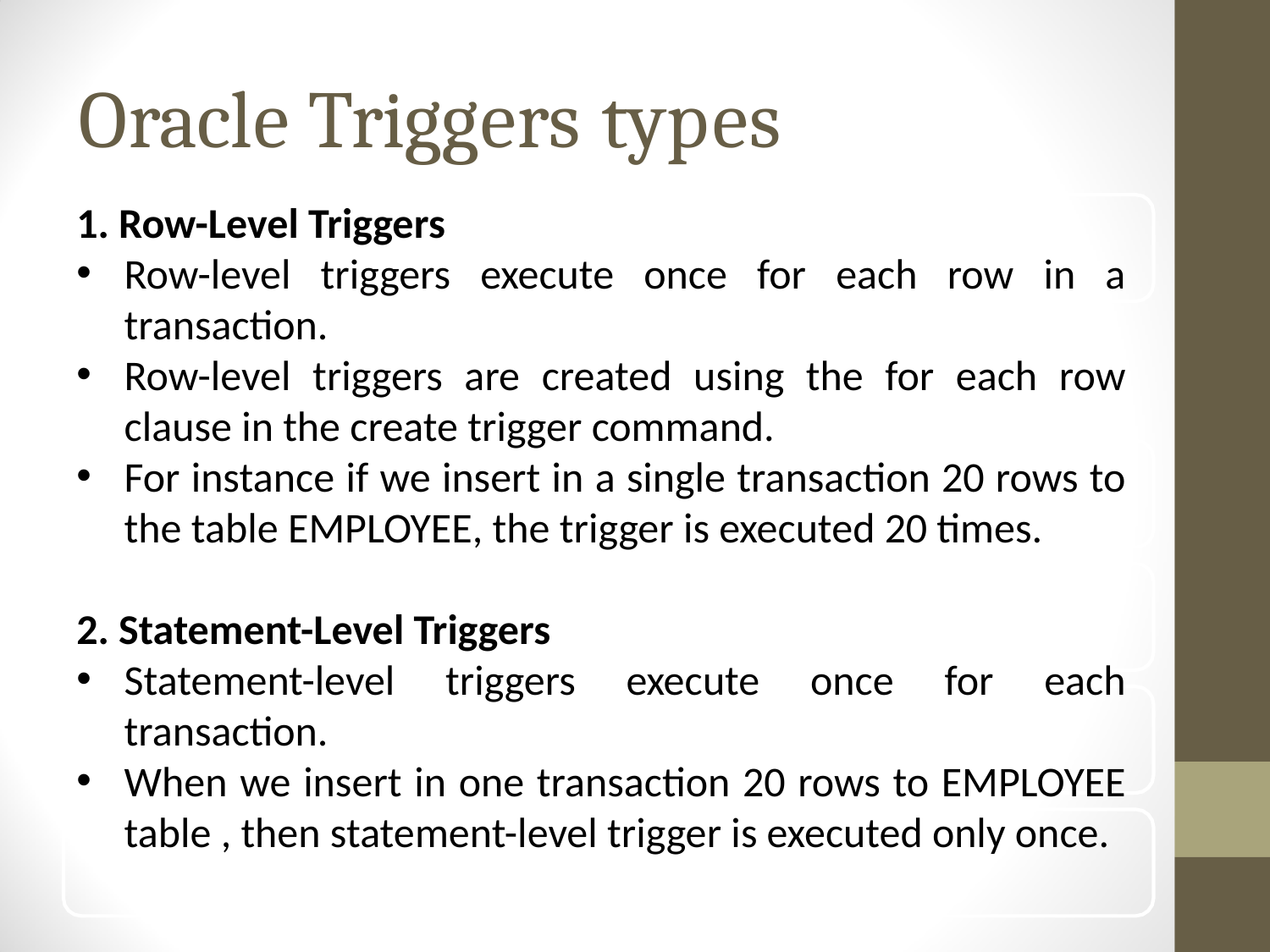

# Oracle Triggers types

1. Row-Level Triggers
Row-level triggers execute once for each row in a transaction.
Row-level triggers are created using the for each row clause in the create trigger command.
For instance if we insert in a single transaction 20 rows to the table EMPLOYEE, the trigger is executed 20 times.

2. Statement-Level Triggers
Statement-level triggers execute once for each transaction.
When we insert in one transaction 20 rows to EMPLOYEE table , then statement-level trigger is executed only once.